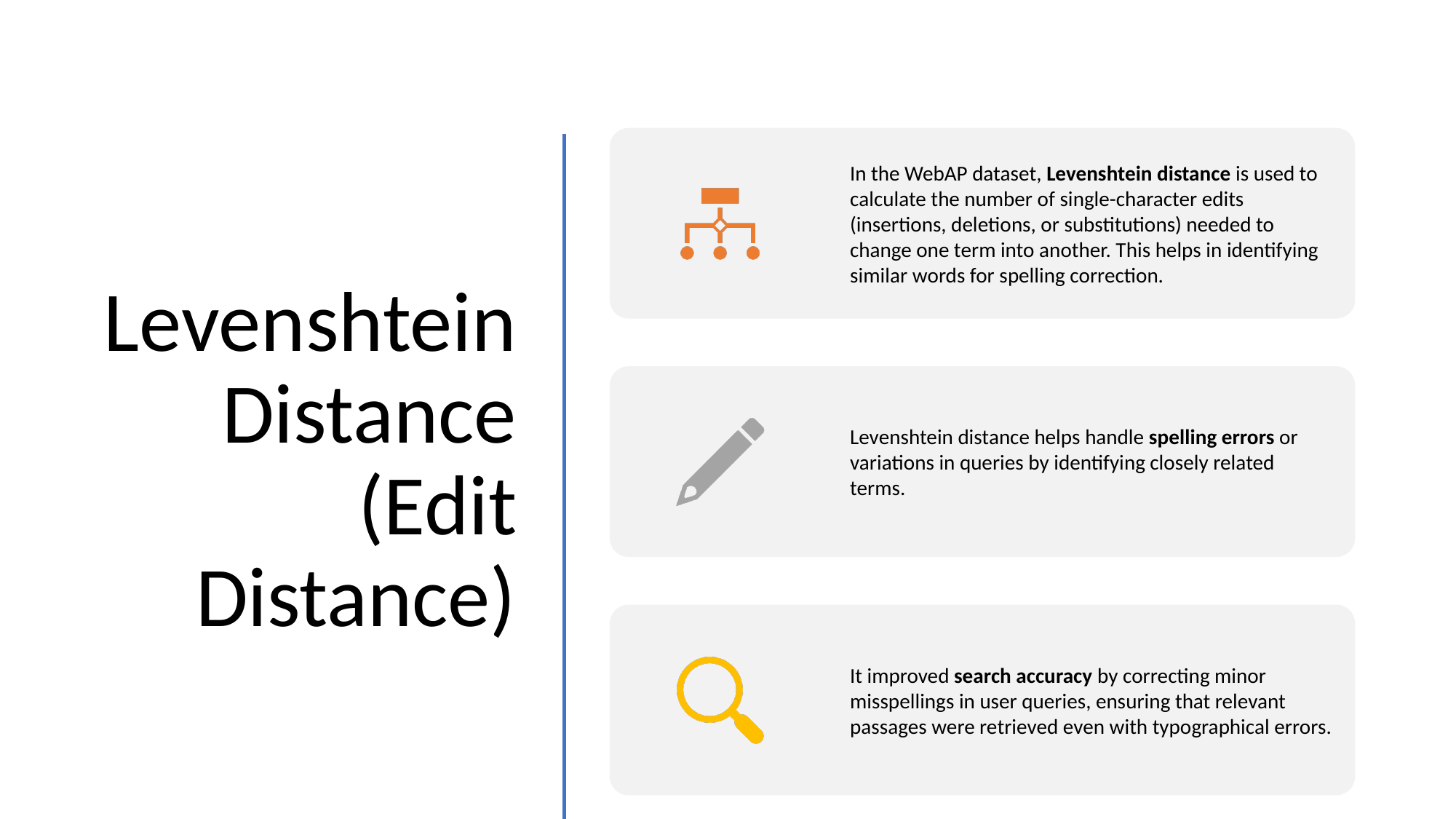

# Levenshtein Distance (Edit Distance)
In the WebAP dataset, Levenshtein distance is used to calculate the number of single-character edits (insertions, deletions, or substitutions) needed to change one term into another. This helps in identifying similar words for spelling correction.
Levenshtein distance helps handle spelling errors or variations in queries by identifying closely related terms.
It improved search accuracy by correcting minor misspellings in user queries, ensuring that relevant passages were retrieved even with typographical errors.